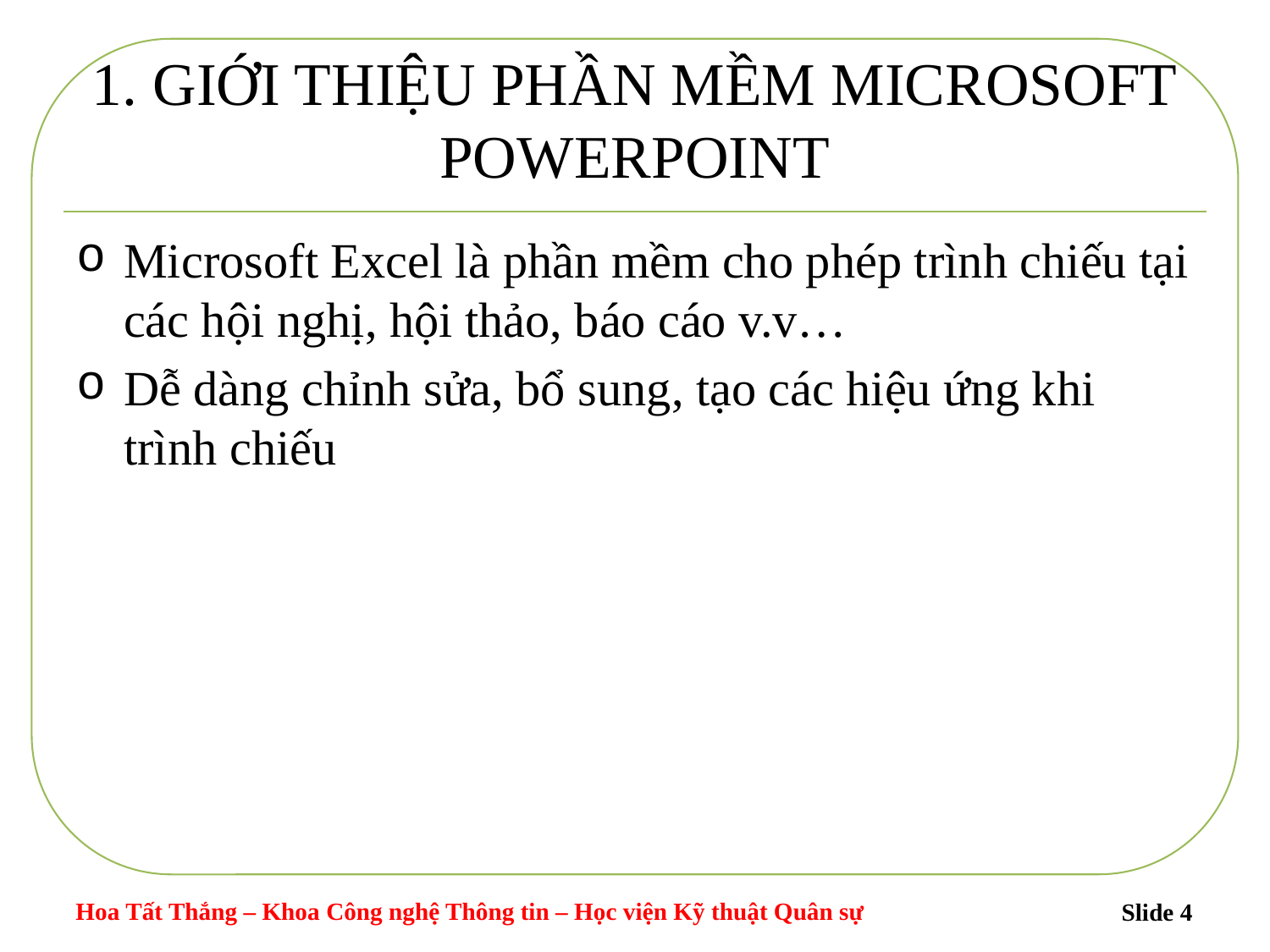

# 1. GIỚI THIỆU PHẦN MỀM MICROSOFT POWERPOINT
Microsoft Excel là phần mềm cho phép trình chiếu tại các hội nghị, hội thảo, báo cáo v.v…
Dễ dàng chỉnh sửa, bổ sung, tạo các hiệu ứng khi trình chiếu